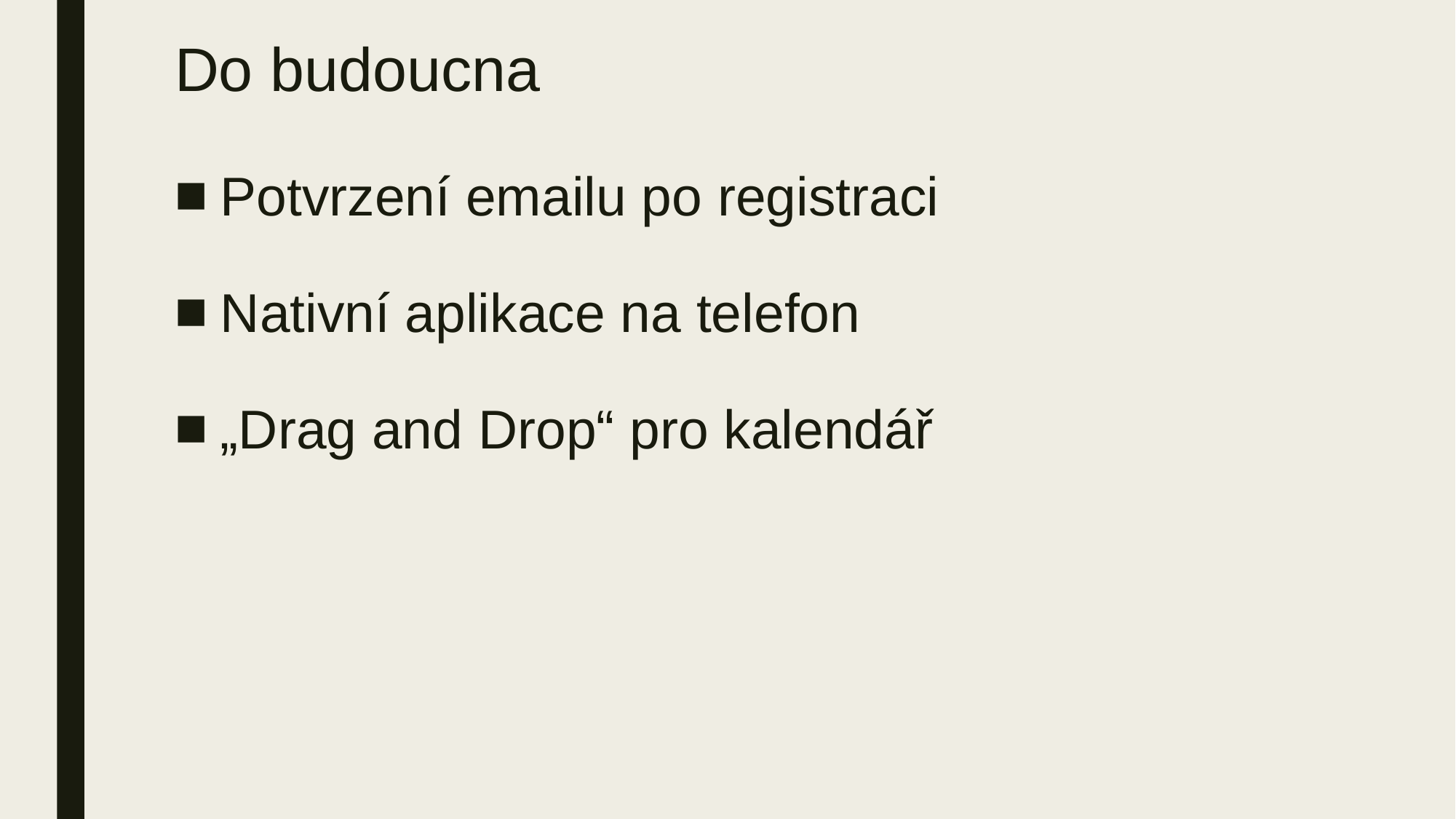

# Do budoucna
Potvrzení emailu po registraci
Nativní aplikace na telefon
„Drag and Drop“ pro kalendář